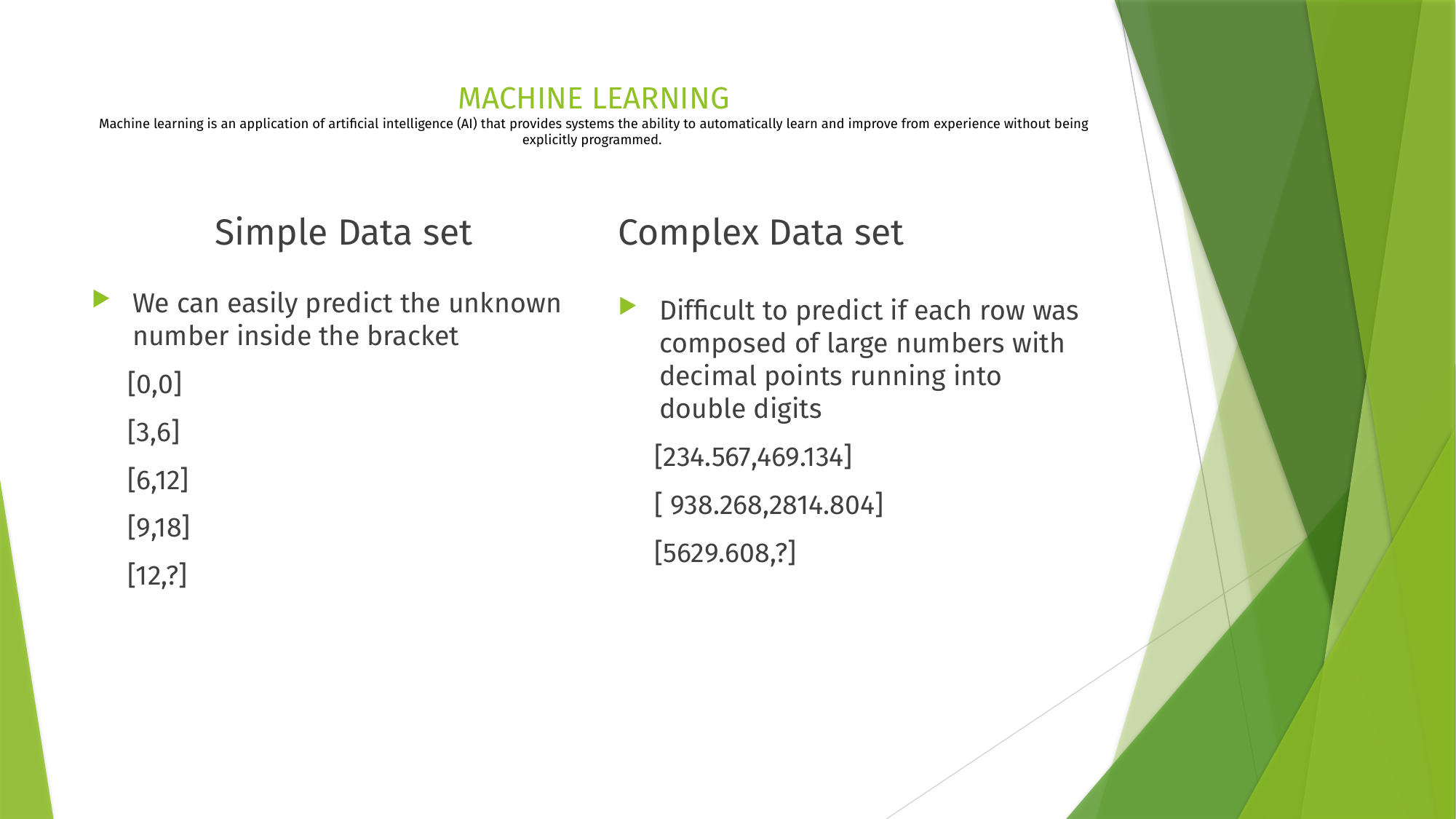

# MACHINE LEARNING Machine learning is an application of artificial intelligence (AI) that provides systems the ability to automatically learn and improve from experience without being explicitly programmed.
Simple Data set
Complex Data set
We can easily predict the unknown number inside the bracket
     [0,0]
     [3,6]
     [6,12]
     [9,18]
     [12,?]

Difficult to predict if each row was composed of large numbers with decimal points running into double digits
     [234.567,469.134]
     [ 938.268,2814.804]
     [5629.608,?]